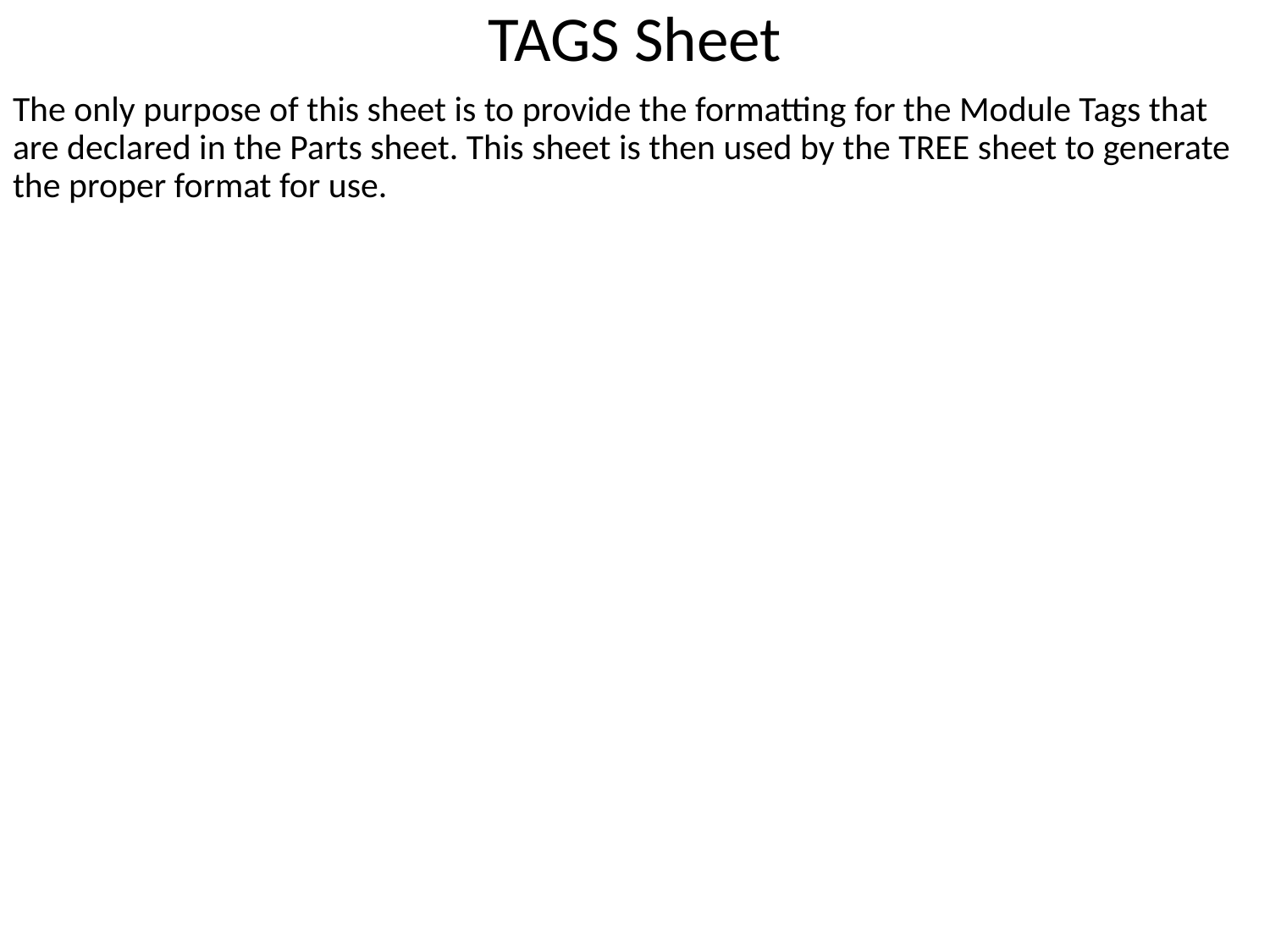

# TAGS Sheet
The only purpose of this sheet is to provide the formatting for the Module Tags that are declared in the Parts sheet. This sheet is then used by the TREE sheet to generate the proper format for use.